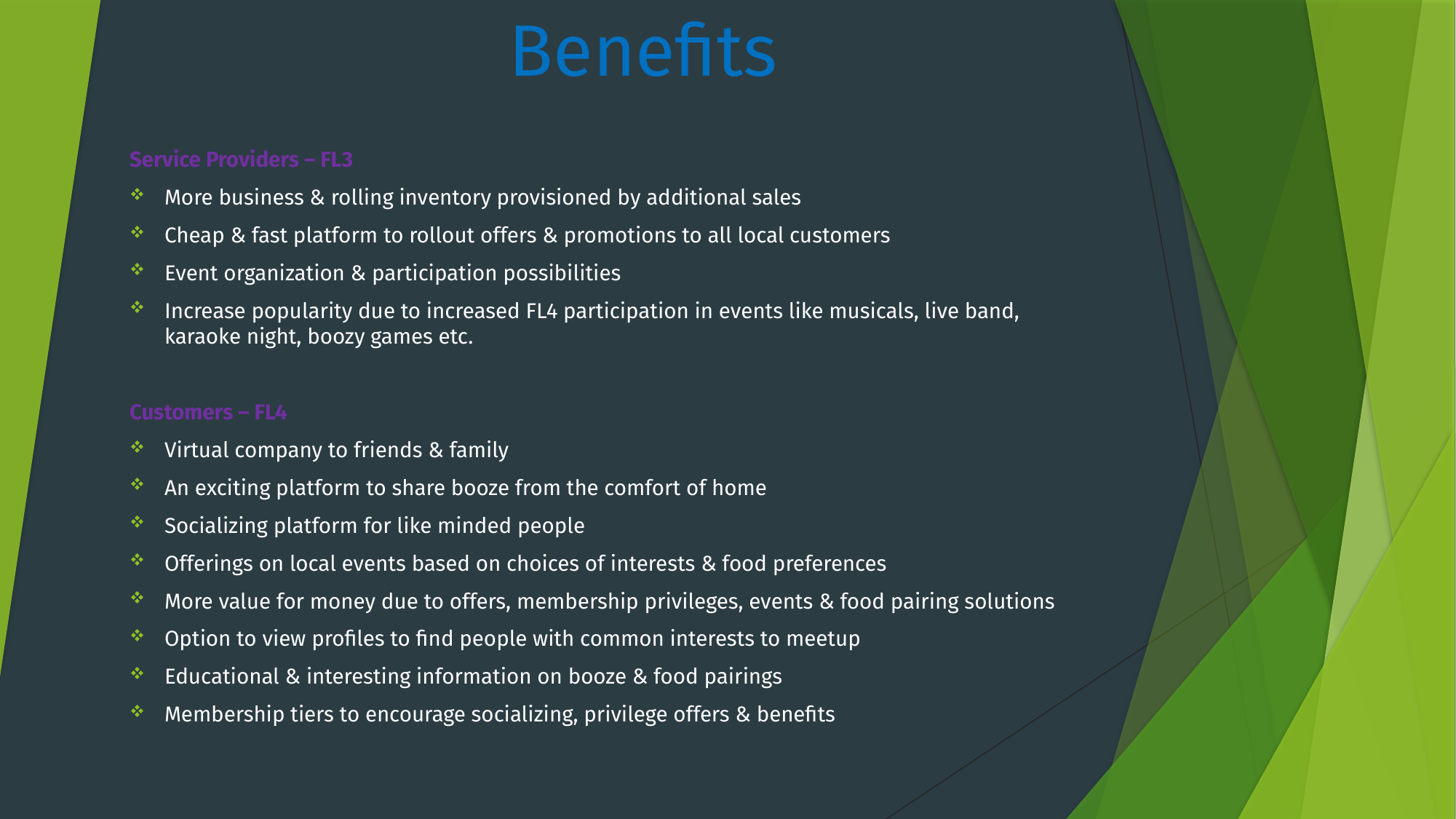

# Benefits
Service Providers – FL3
More business & rolling inventory provisioned by additional sales
Cheap & fast platform to rollout offers & promotions to all local customers
Event organization & participation possibilities
Increase popularity due to increased FL4 participation in events like musicals, live band, karaoke night, boozy games etc.

Customers – FL4
Virtual company to friends & family
An exciting platform to share booze from the comfort of home
Socializing platform for like minded people
Offerings on local events based on choices of interests & food preferences
More value for money due to offers, membership privileges, events & food pairing solutions
Option to view profiles to find people with common interests to meetup
Educational & interesting information on booze & food pairings
Membership tiers to encourage socializing, privilege offers & benefits